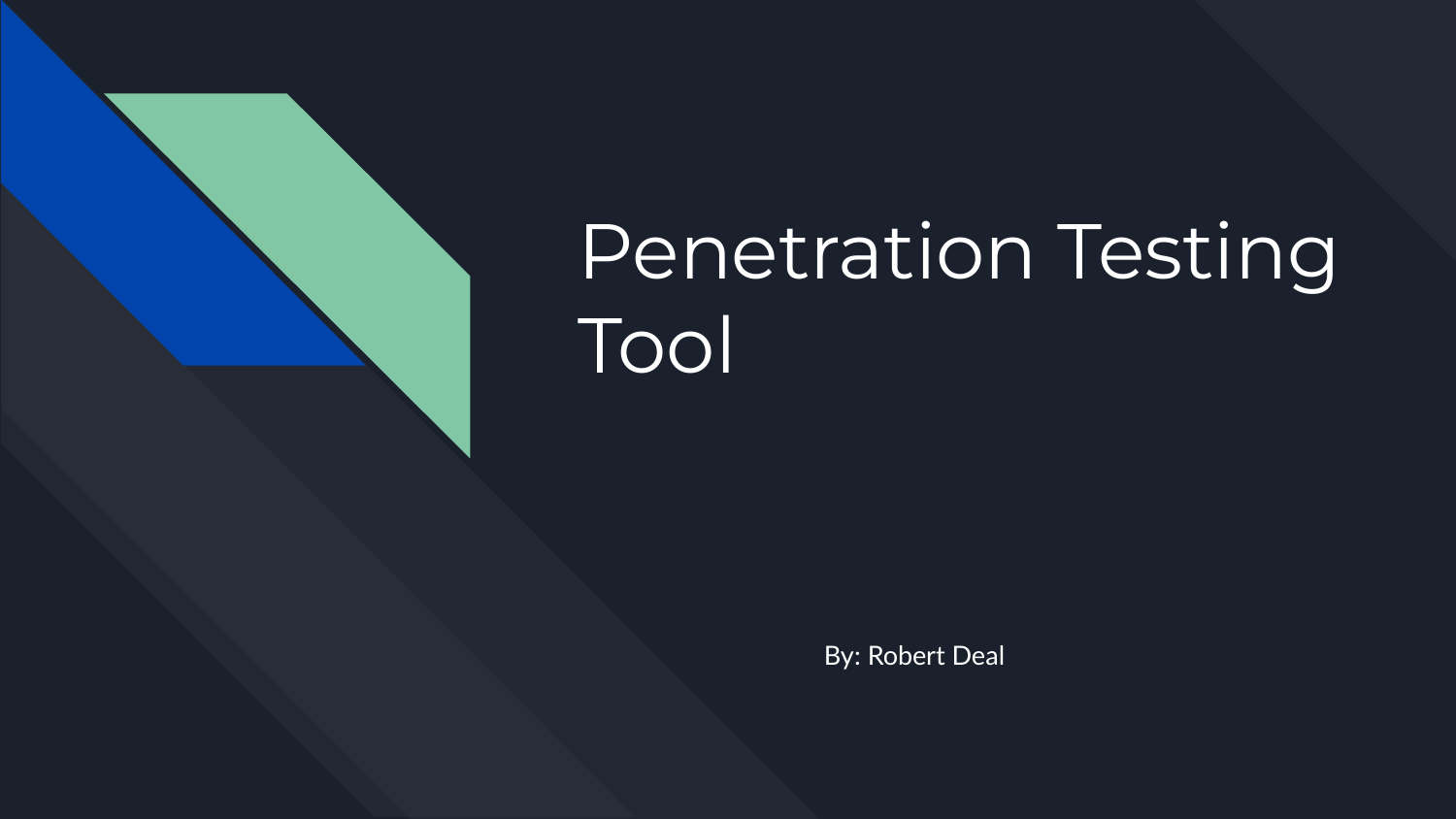

# Penetration Testing
Tool
By: Robert Deal